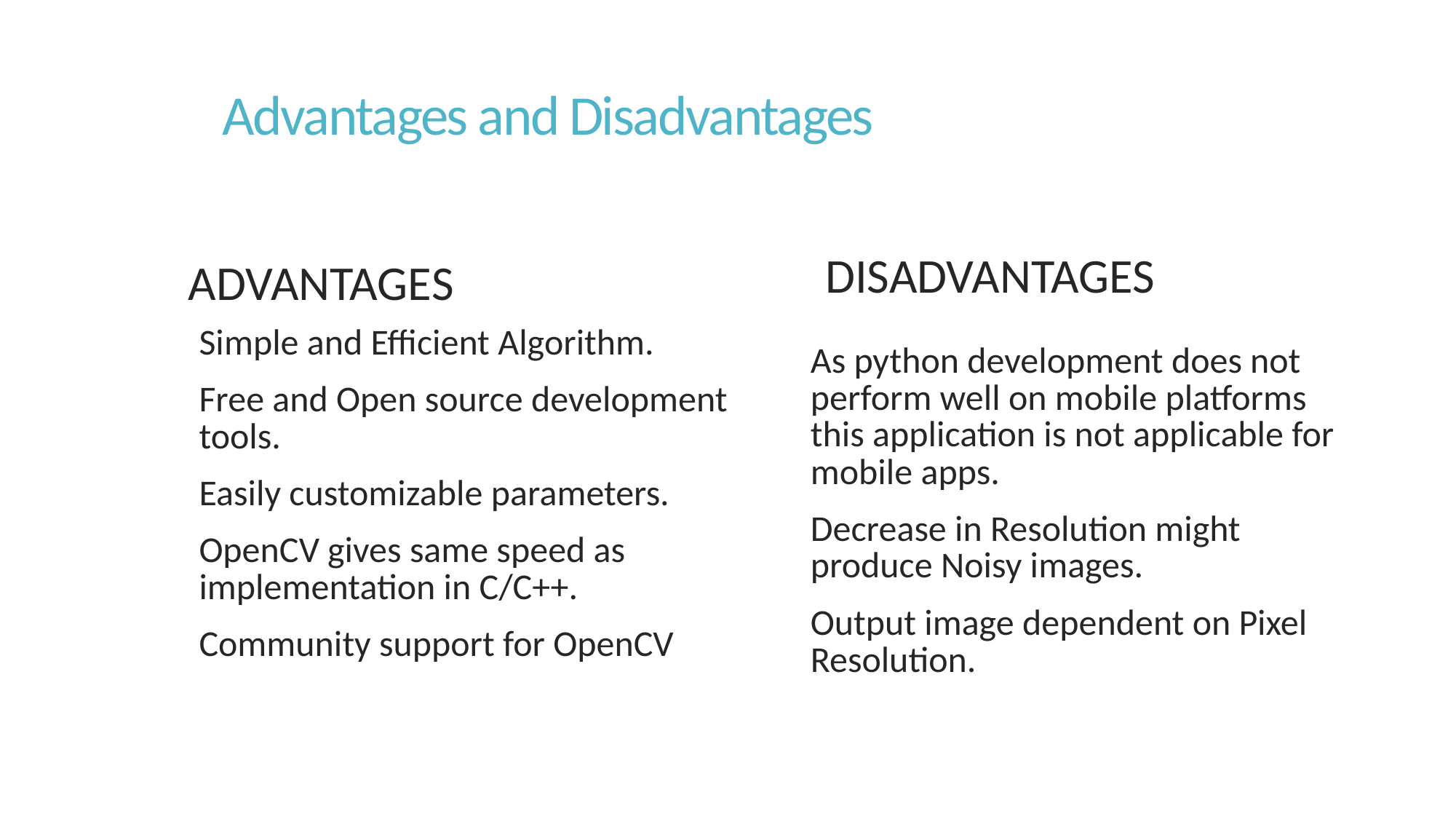

# Advantages and Disadvantages
Disadvantages
Advantages
Simple and Efficient Algorithm.
Free and Open source development tools.
Easily customizable parameters.
OpenCV gives same speed as implementation in C/C++.
Community support for OpenCV

As python development does not perform well on mobile platforms this application is not applicable for mobile apps.
Decrease in Resolution might produce Noisy images.
Output image dependent on Pixel Resolution.